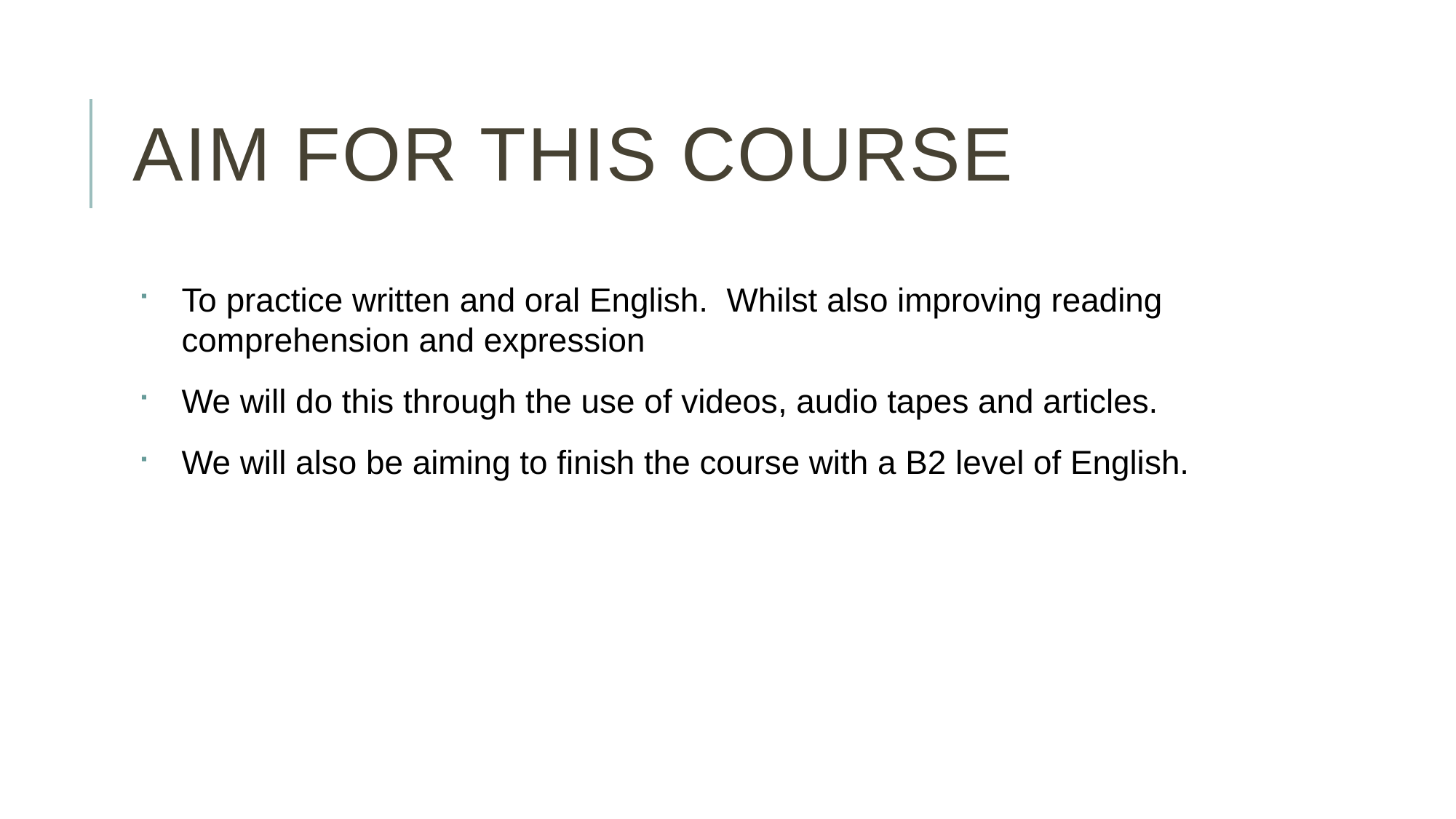

# Aim for this course
To practice written and oral English.  Whilst also improving reading comprehension and expression
We will do this through the use of videos, audio tapes and articles.
We will also be aiming to finish the course with a B2 level of English.